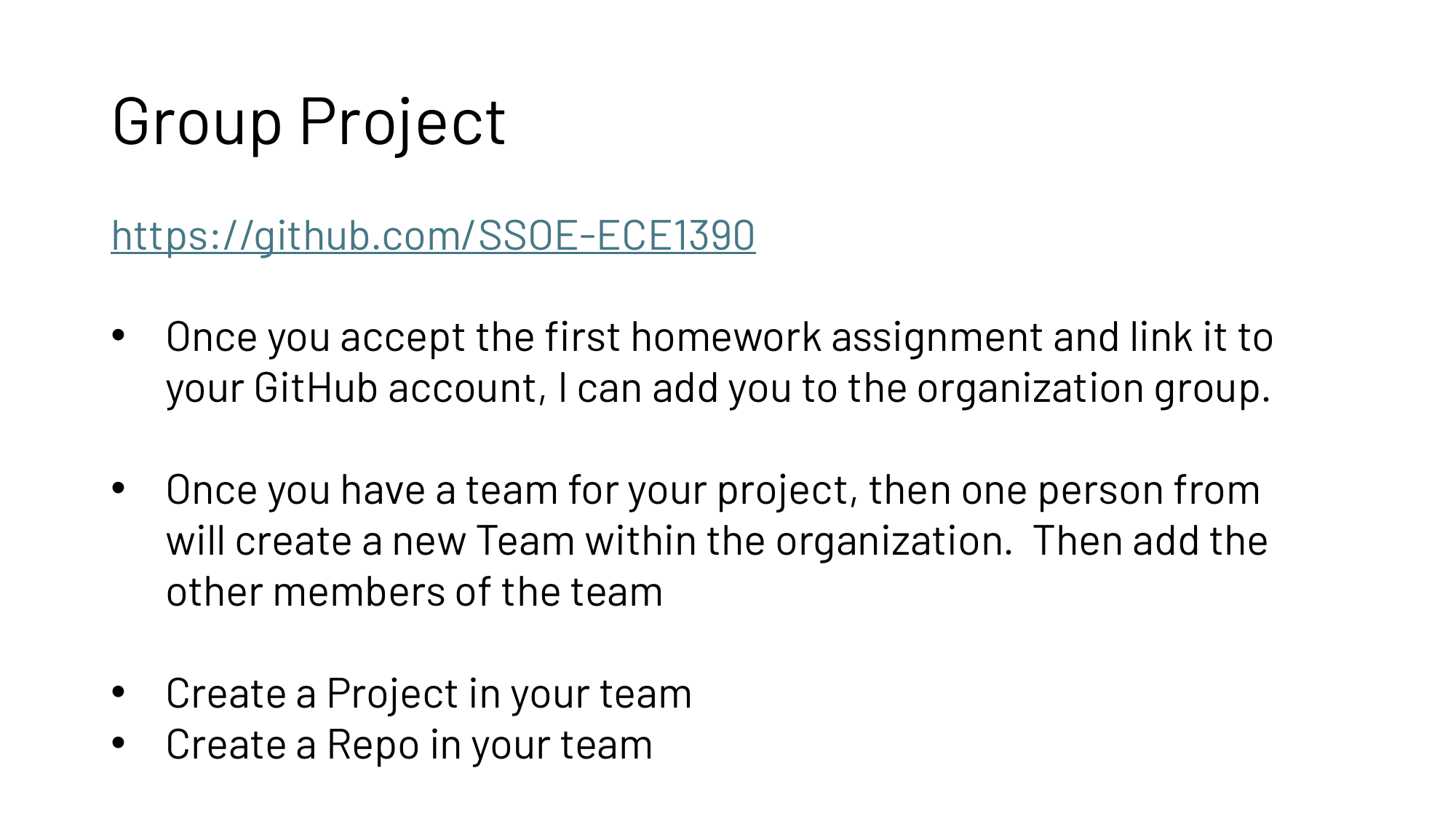

# Group Project
https://github.com/SSOE-ECE1390

Once you accept the first homework assignment and link it to your GitHub account, I can add you to the organization group.

Once you have a team for your project, then one person from will create a new Team within the organization.  Then add the other members of the team

Create a Project in your team
Create a Repo in your team